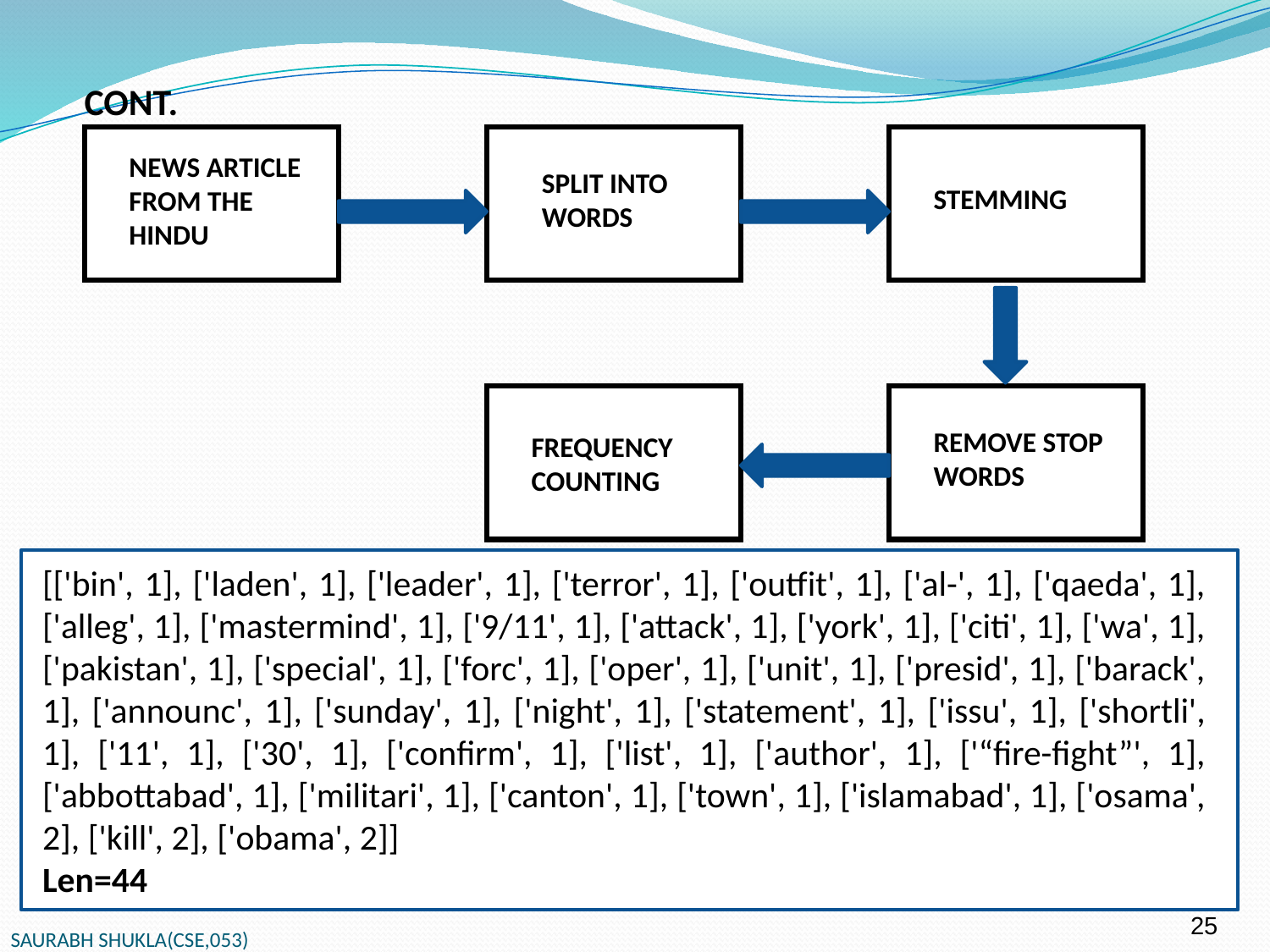

CONT.

NEWS ARTICLE FROM THE HINDU

SPLIT INTO WORDS
STEMMING

REMOVE STOP WORDS
FREQUENCY COUNTING

[['bin', 1], ['laden', 1], ['leader', 1], ['terror', 1], ['outfit', 1], ['al-', 1], ['qaeda', 1], ['alleg', 1], ['mastermind', 1], ['9/11', 1], ['attack', 1], ['york', 1], ['citi', 1], ['wa', 1], ['pakistan', 1], ['special', 1], ['forc', 1], ['oper', 1], ['unit', 1], ['presid', 1], ['barack', 1], ['announc', 1], ['sunday', 1], ['night', 1], ['statement', 1], ['issu', 1], ['shortli', 1], ['11', 1], ['30', 1], ['confirm', 1], ['list', 1], ['author', 1], ['“fire-fight”', 1], ['abbottabad', 1], ['militari', 1], ['canton', 1], ['town', 1], ['islamabad', 1], ['osama', 2], ['kill', 2], ['obama', 2]]
Len=44
25
SAURABH SHUKLA(CSE,053)